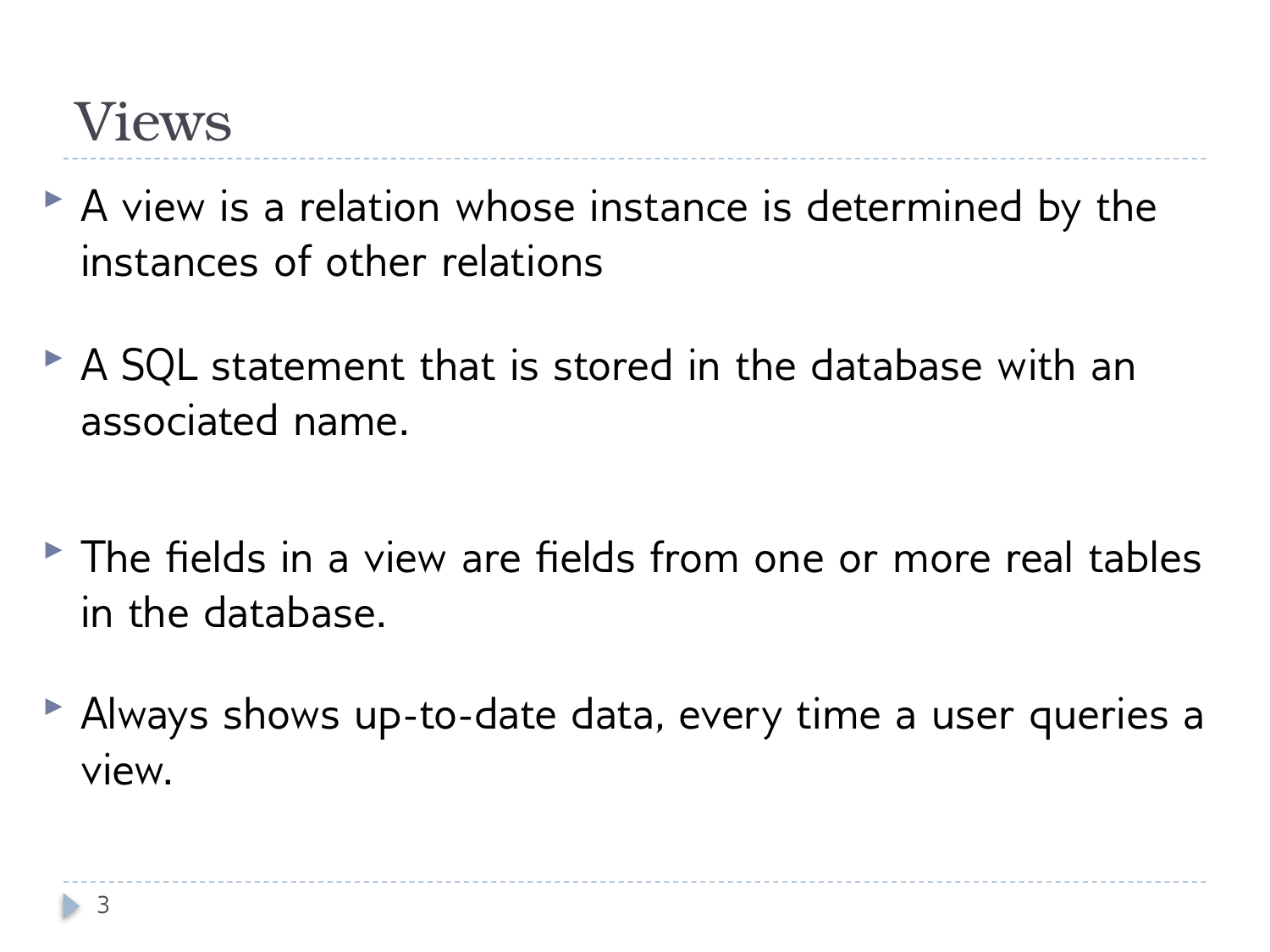

# Views
A view is a relation whose instance is determined by the instances of other relations

A SQL statement that is stored in the database with an associated name.

The fields in a view are fields from one or more real tables in the database.

Always shows up-to-date data, every time a user queries a view.
3